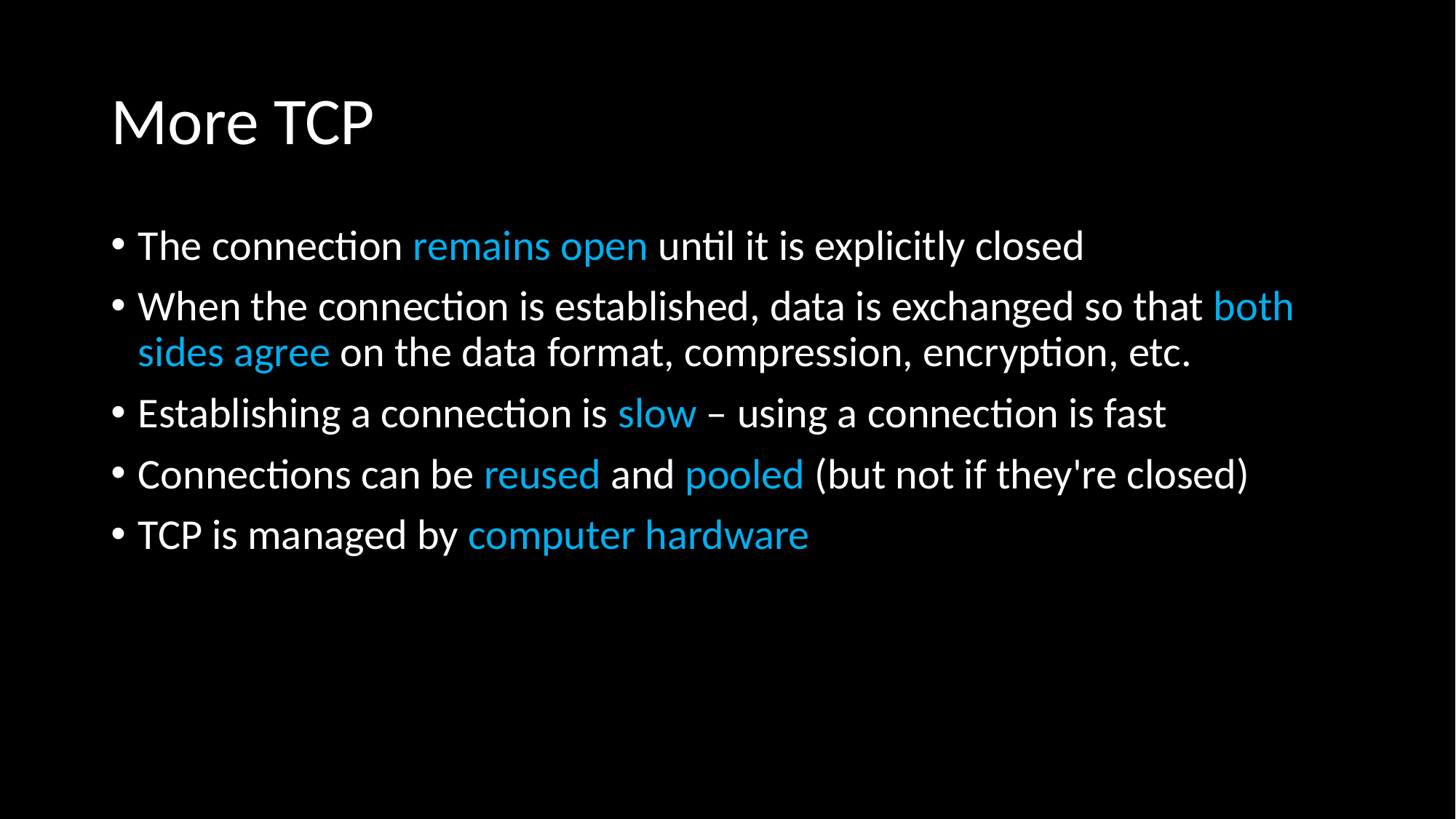

# More TCP
The connection remains open until it is explicitly closed
When the connection is established, data is exchanged so that both sides agree on the data format, compression, encryption, etc.
Establishing a connection is slow – using a connection is fast
Connections can be reused and pooled (but not if they're closed)
TCP is managed by computer hardware